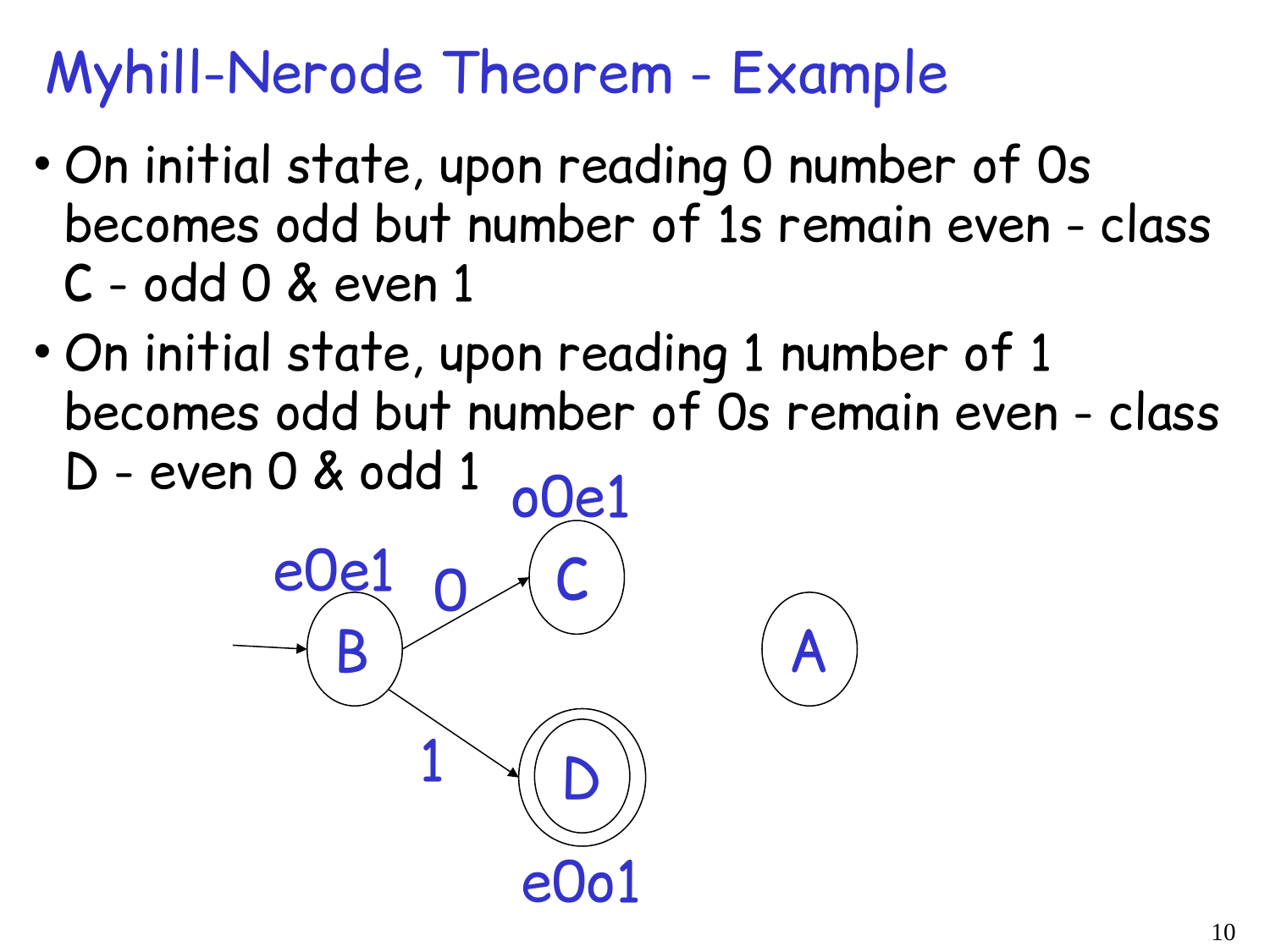

Myhill-Nerode Theorem - Example
On initial state, upon reading 0 number of 0s becomes odd but number of 1s remain even - class C - odd 0 & even 1
On initial state, upon reading 1 number of 1 becomes odd but number of 0s remain even - class D - even 0 & odd 1

o0e1
C
e0e1
0
B
A

1
D
e0o1
10